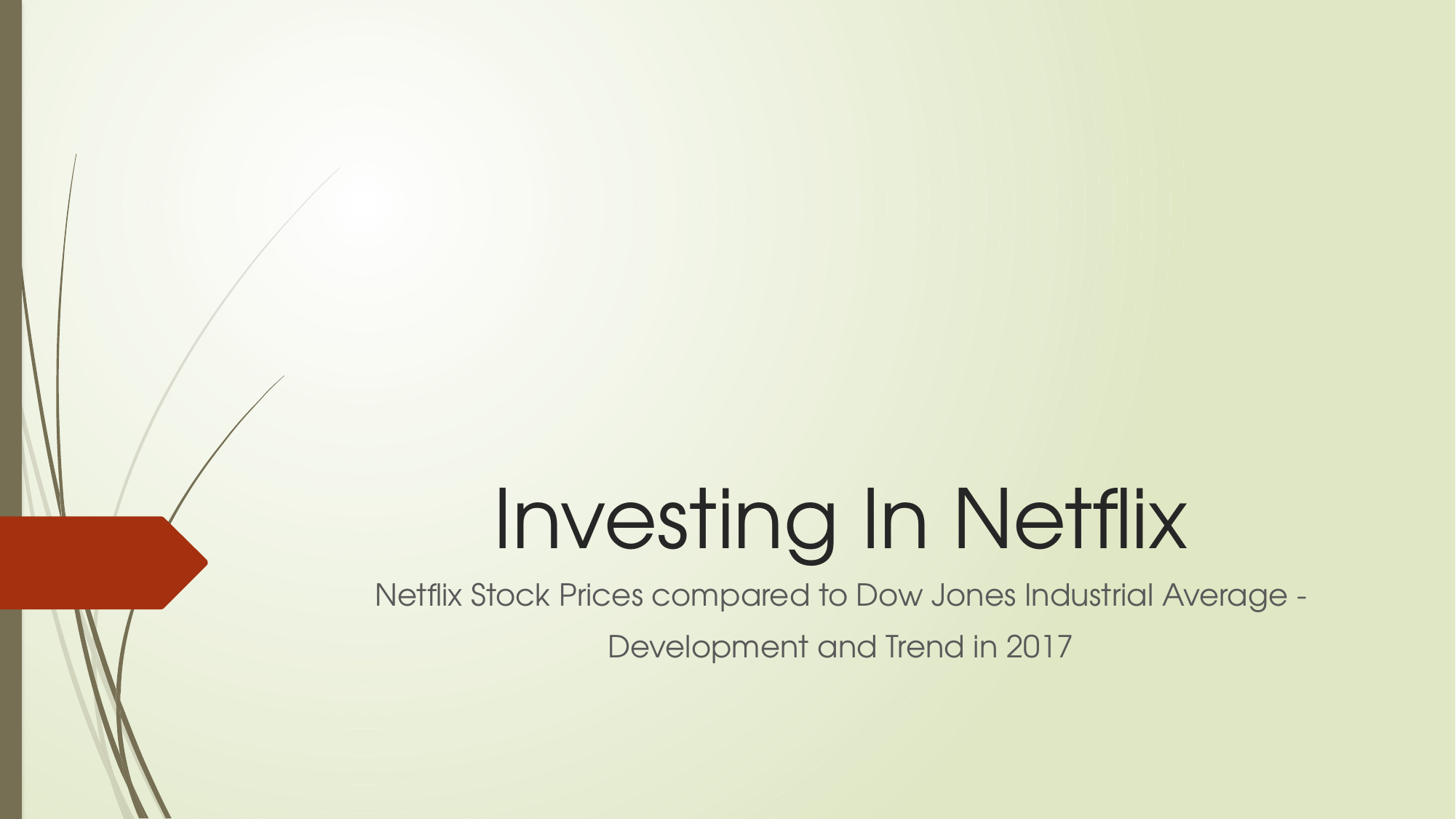

# Investing In Netflix
Netflix Stock Prices compared to Dow Jones Industrial Average -
Development and Trend in 2017